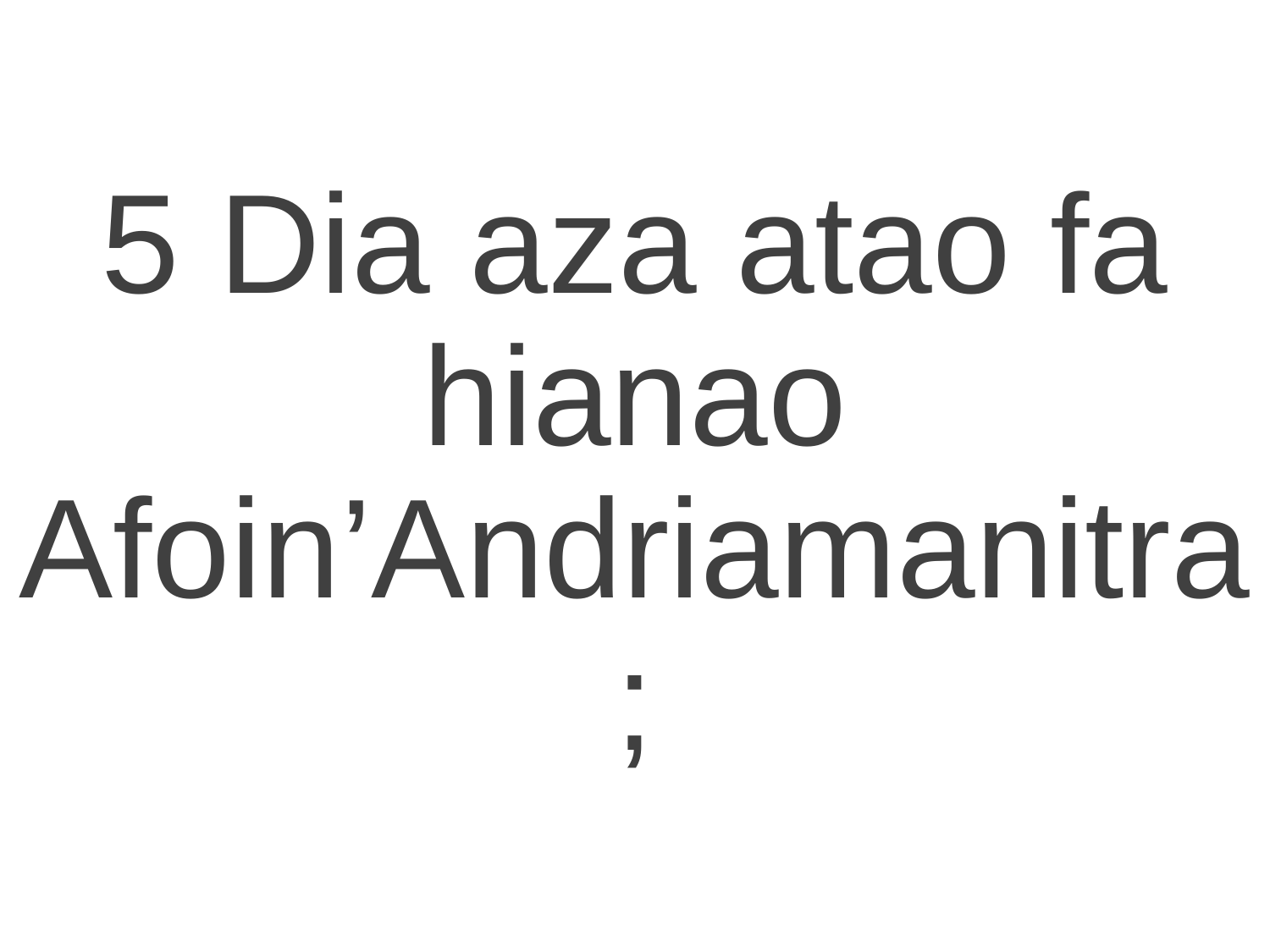

5 Dia aza atao fa hianao
Afoin’Andriamanitra ;